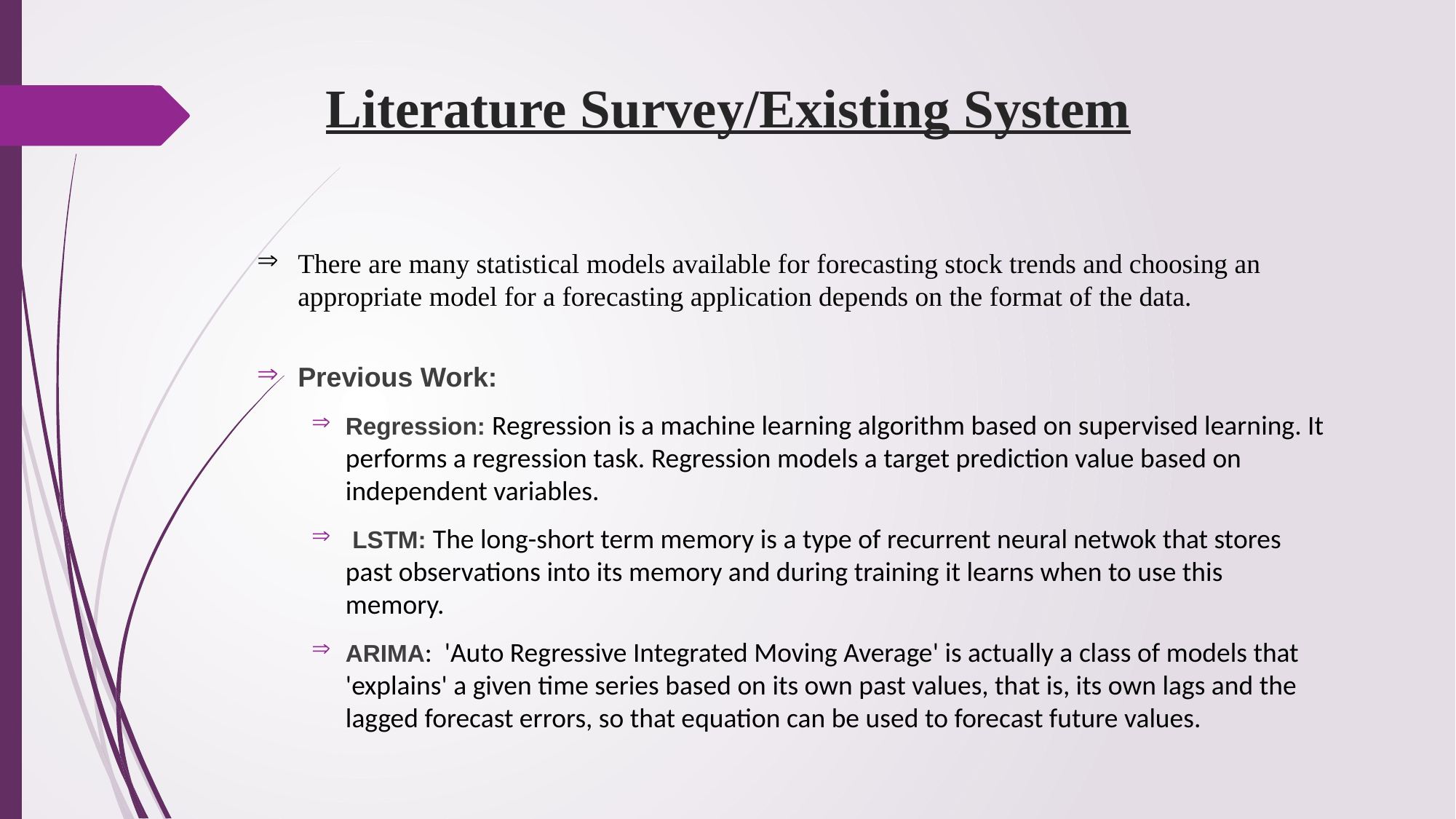

# Literature Survey/Existing System
There are many statistical models available for forecasting stock trends and choosing an appropriate model for a forecasting application depends on the format of the data.

Previous Work:
Regression: Regression is a machine learning algorithm based on supervised learning. It performs a regression task. Regression models a target prediction value based on independent variables.
 LSTM: The long-short term memory is a type of recurrent neural netwok that stores past observations into its memory and during training it learns when to use this memory.
ARIMA:  'Auto Regressive Integrated Moving Average' is actually a class of models that 'explains' a given time series based on its own past values, that is, its own lags and the lagged forecast errors, so that equation can be used to forecast future values.